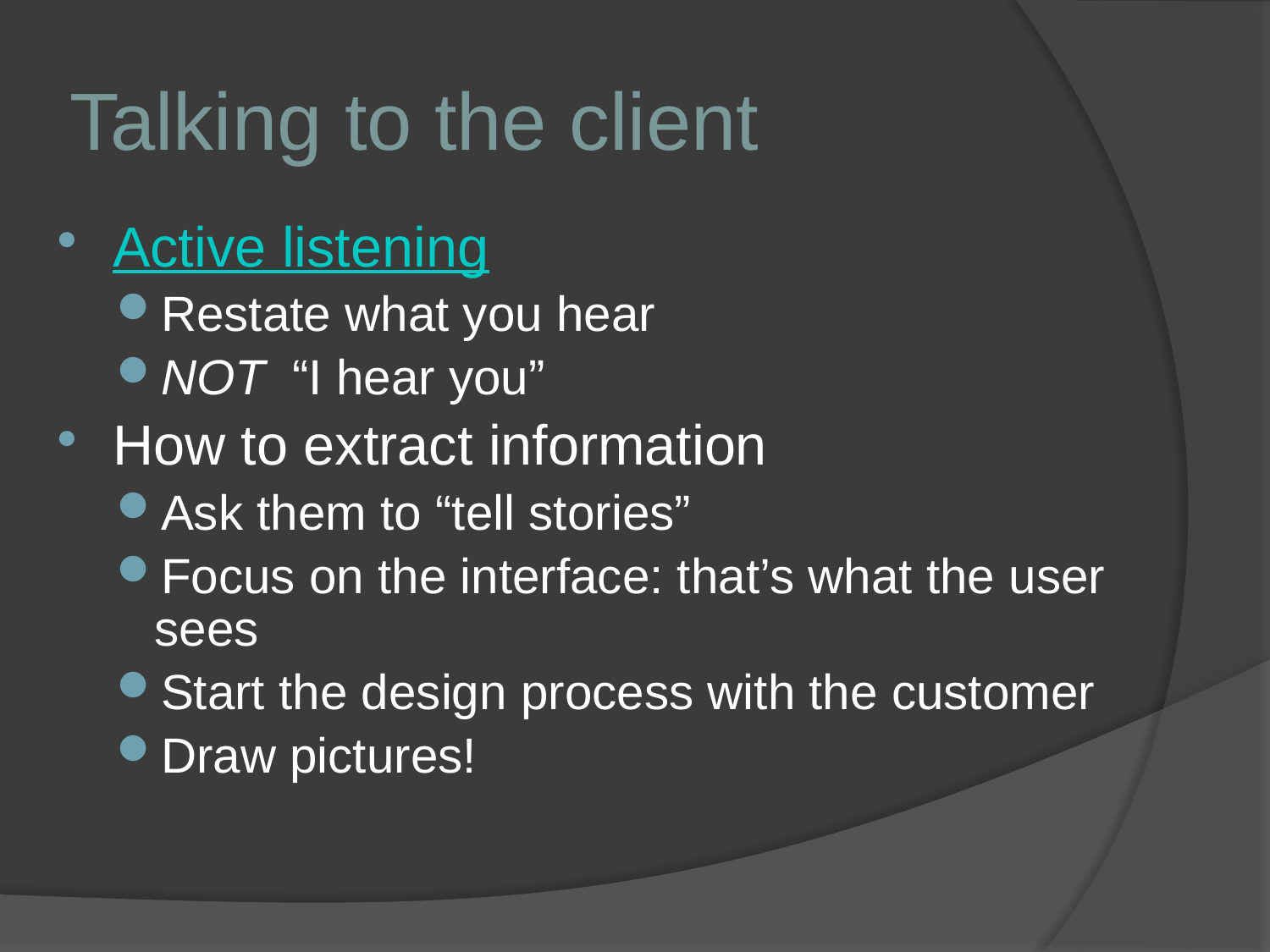

# Talking to the client
Active listening
Restate what you hear
NOT  “I hear you”
How to extract information
Ask them to “tell stories”
Focus on the interface: that’s what the user sees
Start the design process with the customer
Draw pictures!